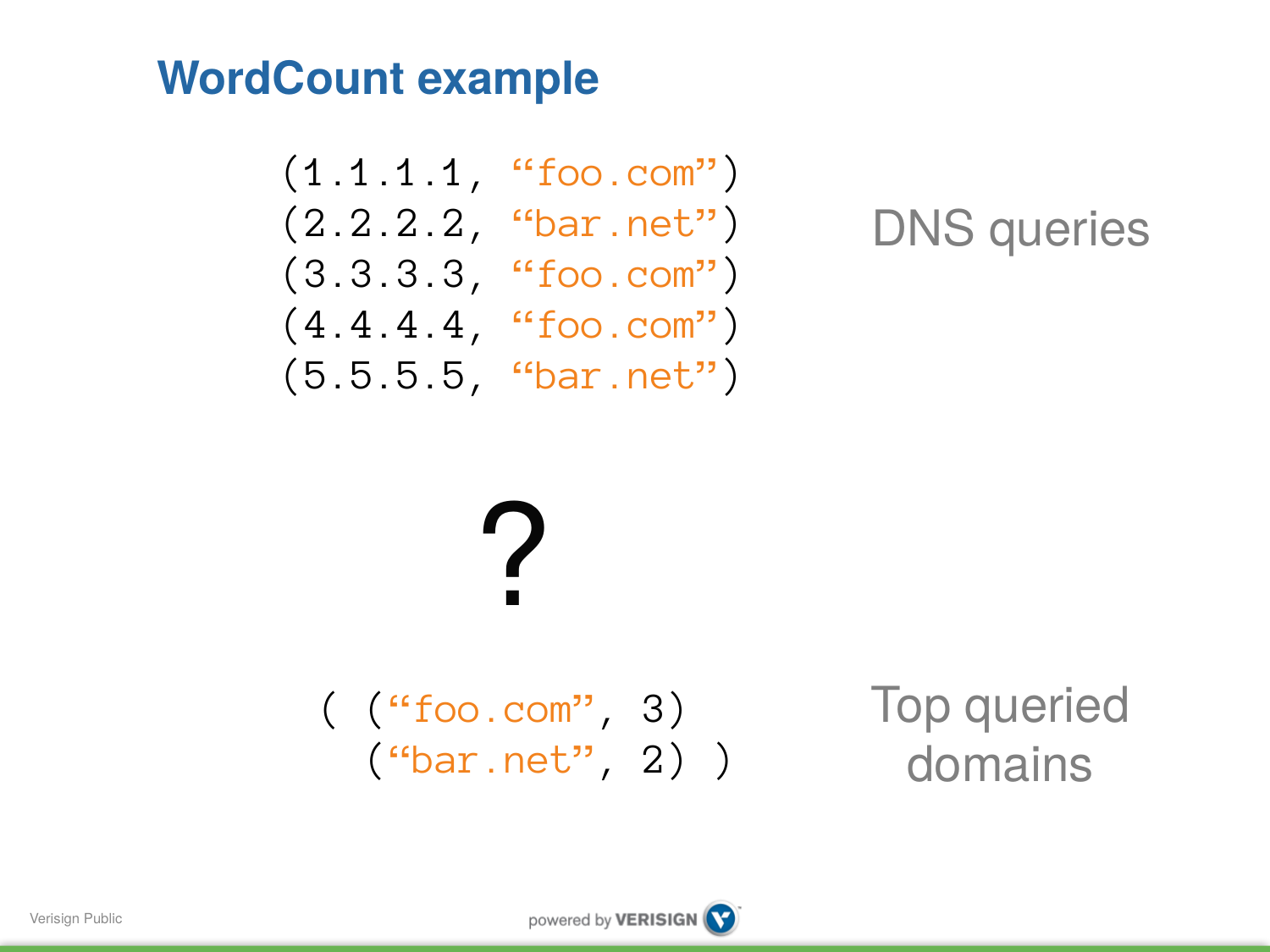

WordCount example
(1.1.1.1, “foo.com”)
(2.2.2.2, “bar.net”)
(3.3.3.3, “foo.com”)
(4.4.4.4, “foo.com”)
(5.5.5.5, “bar.net”)

DNS queries
?

Top queried
domains
( (“foo.com”, 3)
  (“bar.net”, 2) )